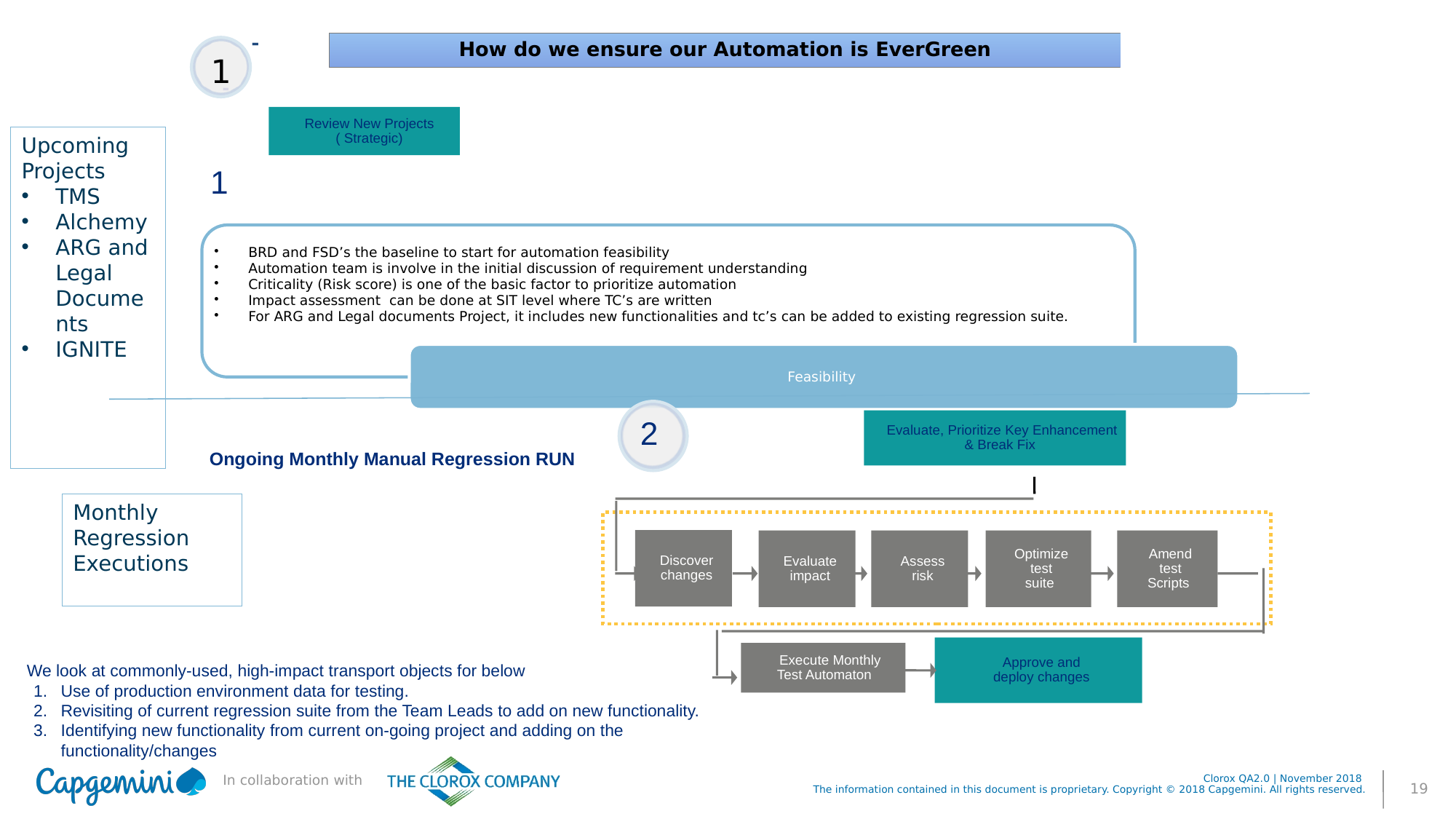

How do we ensure our Automation is EverGreen
# - -
1
Feasibility
BRD and FSD’s the baseline to start for automation feasibility
Impact assessment  can be done at SIT level where TC’s are written
Criticality (Risk score) is one of the basic factor to prioritize automation
Automation team is involve in the initial discussion of requirement understanding
For ARG and Legal documents Project, it includes new functionalities and tc’s can be added to existing regression suite.
Review New Projects
( Strategic)
Upcoming Projects
TMS
Alchemy
ARG and Legal Documents
IGNITE

1

2
Evaluate, Prioritize Key Enhancement
& Break Fix
Ongoing Monthly Manual Regression RUN

Monthly
Regression
Executions

Discover
changes
Evaluate
impact
Assess
risk
Optimize
test
suite
Amend
test
Scripts

19

Approve and
 deploy changes
Execute Monthly
Test Automaton
We look at commonly-used, high-impact transport objects for below
Use of production environment data for testing.
Revisiting of current regression suite from the Team Leads to add on new functionality.
Identifying new functionality from current on-going project and adding on the functionality/changes